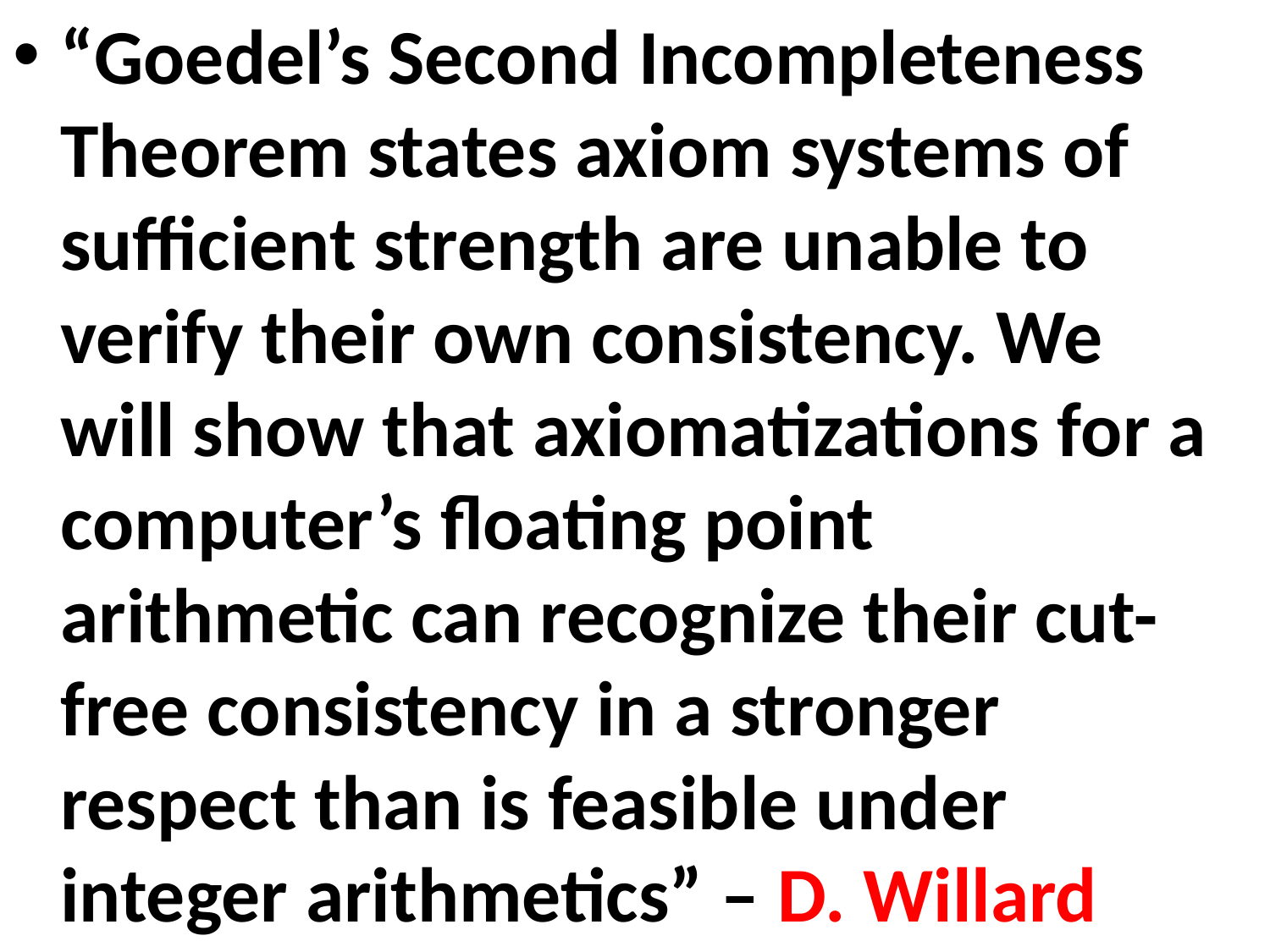

“Goedel’s Second Incompleteness Theorem states axiom systems of sufficient strength are unable to verify their own consistency. We will show that axiomatizations for a computer’s floating point arithmetic can recognize their cut-free consistency in a stronger respect than is feasible under integer arithmetics” – D. Willard